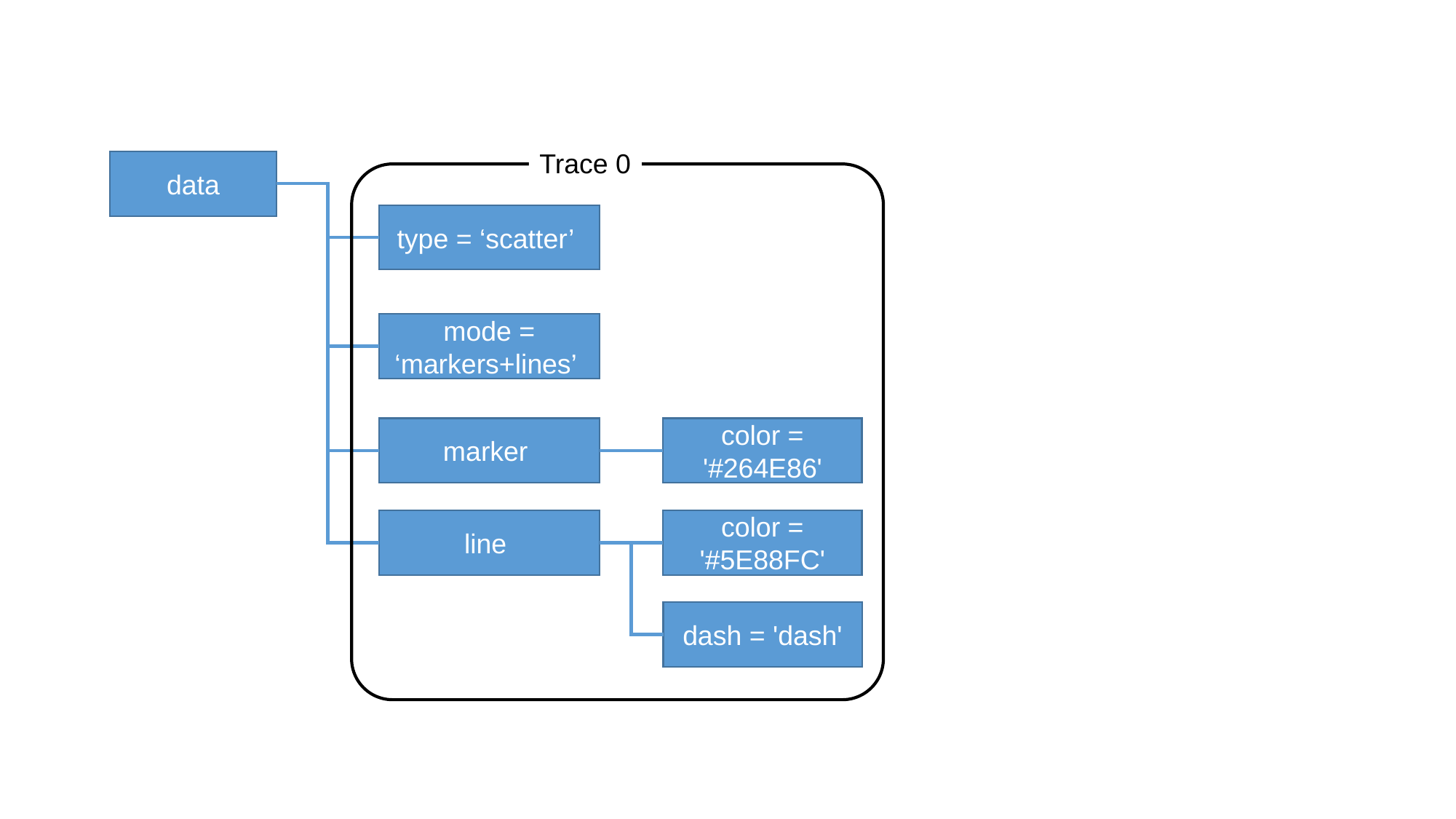

Trace 0
data

type = ‘scatter’
mode = ‘markers+lines’
marker
color = '#264E86'
line
color = '#5E88FC'
dash = 'dash'